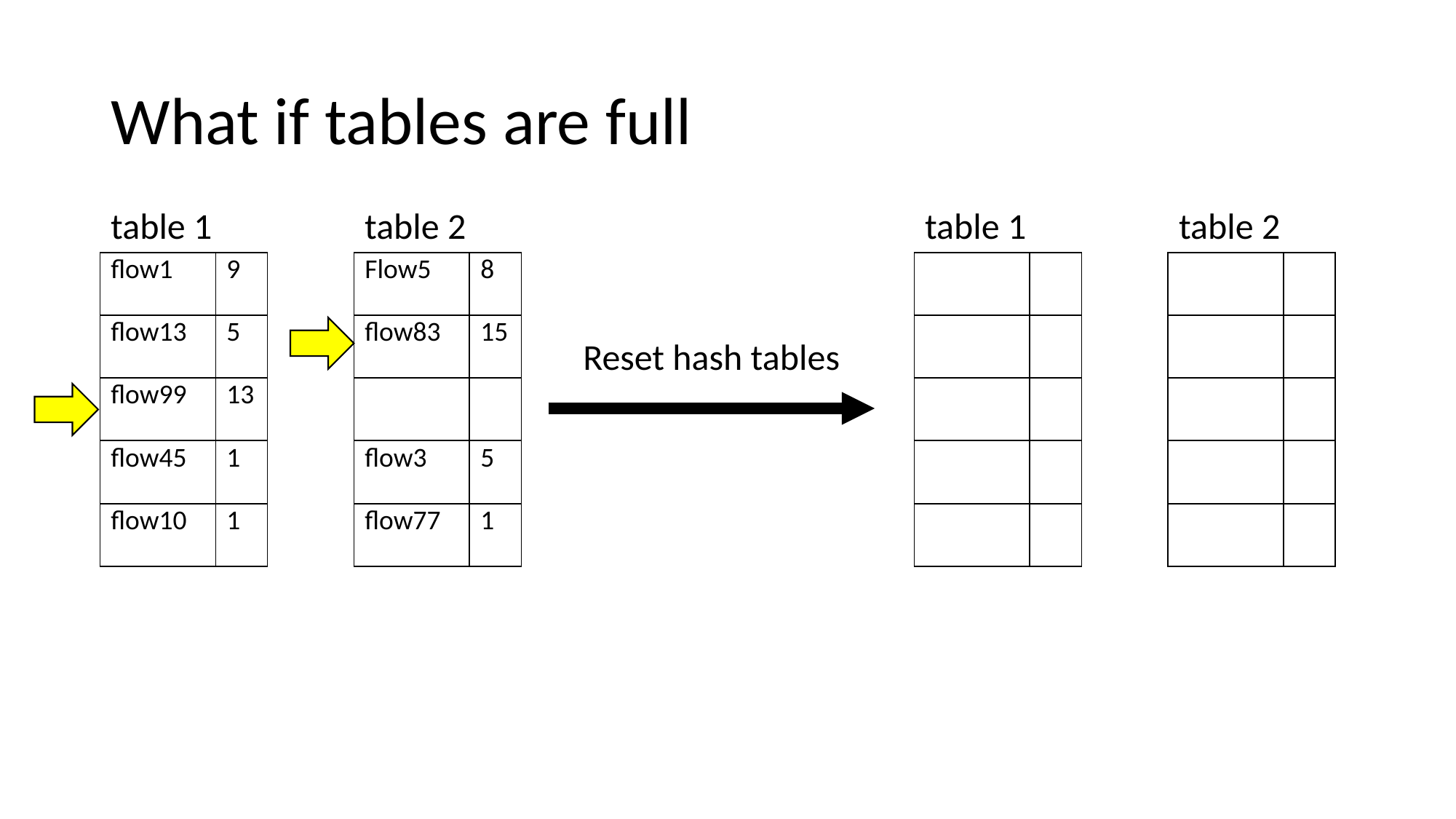

# What if tables are full
table 2
table 1
table 2
table 1
| flow1 | 9 |
| --- | --- |
| flow13 | 5 |
| flow99 | 13 |
| flow45 | 1 |
| flow10 | 1 |
| Flow5 | 8 |
| --- | --- |
| flow83 | 15 |
|  |  |
| flow3 | 5 |
| flow77 | 1 |
|  |  |
| --- | --- |
|  |  |
|  |  |
|  |  |
|  |  |
|  |  |
| --- | --- |
|  |  |
|  |  |
|  |  |
|  |  |

Reset hash tables